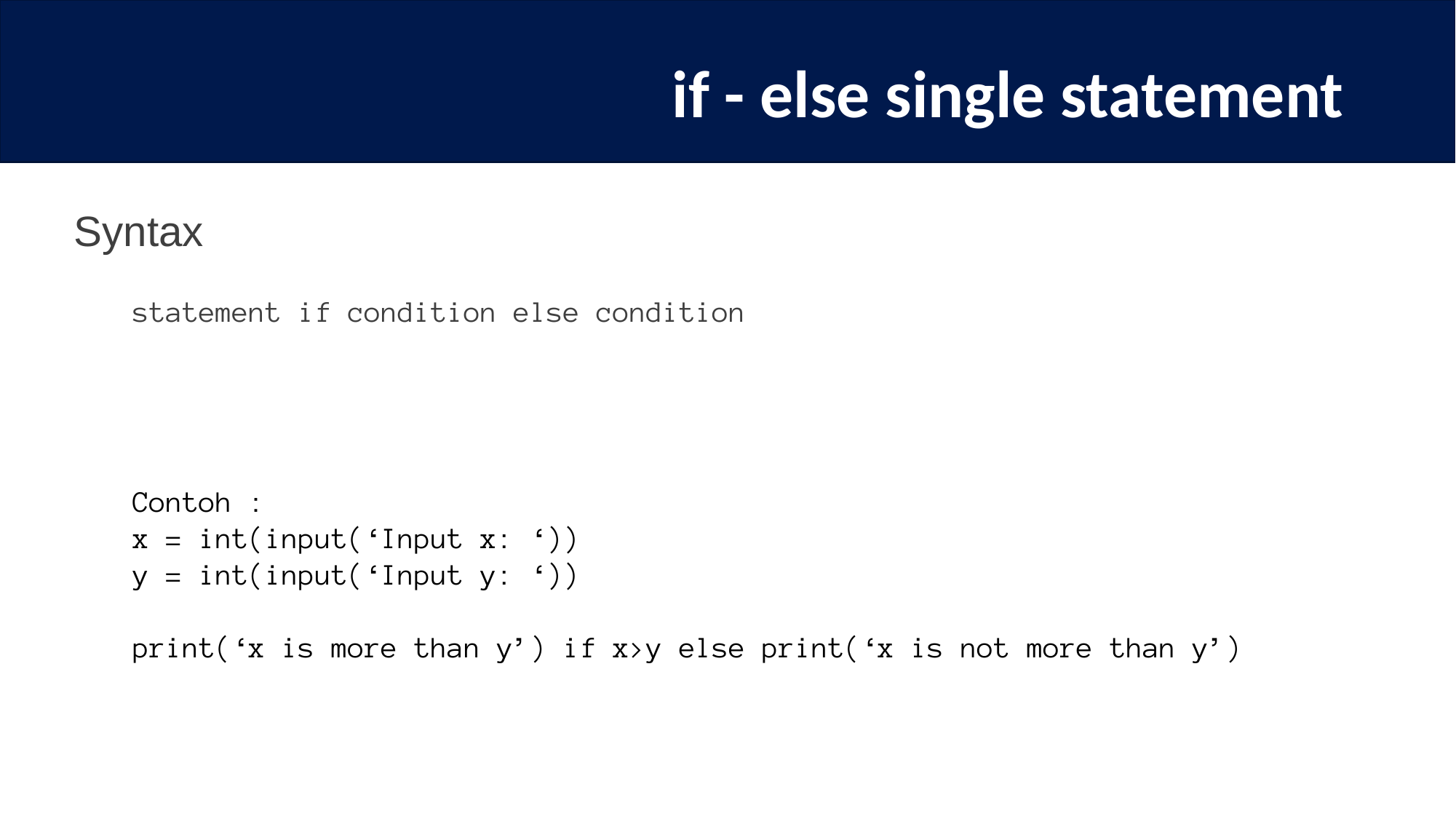

# if - else single statement
Syntax
statement if condition else condition
Contoh :
x = int(input(‘Input x: ‘))
y = int(input(‘Input y: ‘))

print(‘x is more than y’) if x>y else print(‘x is not more than y’)